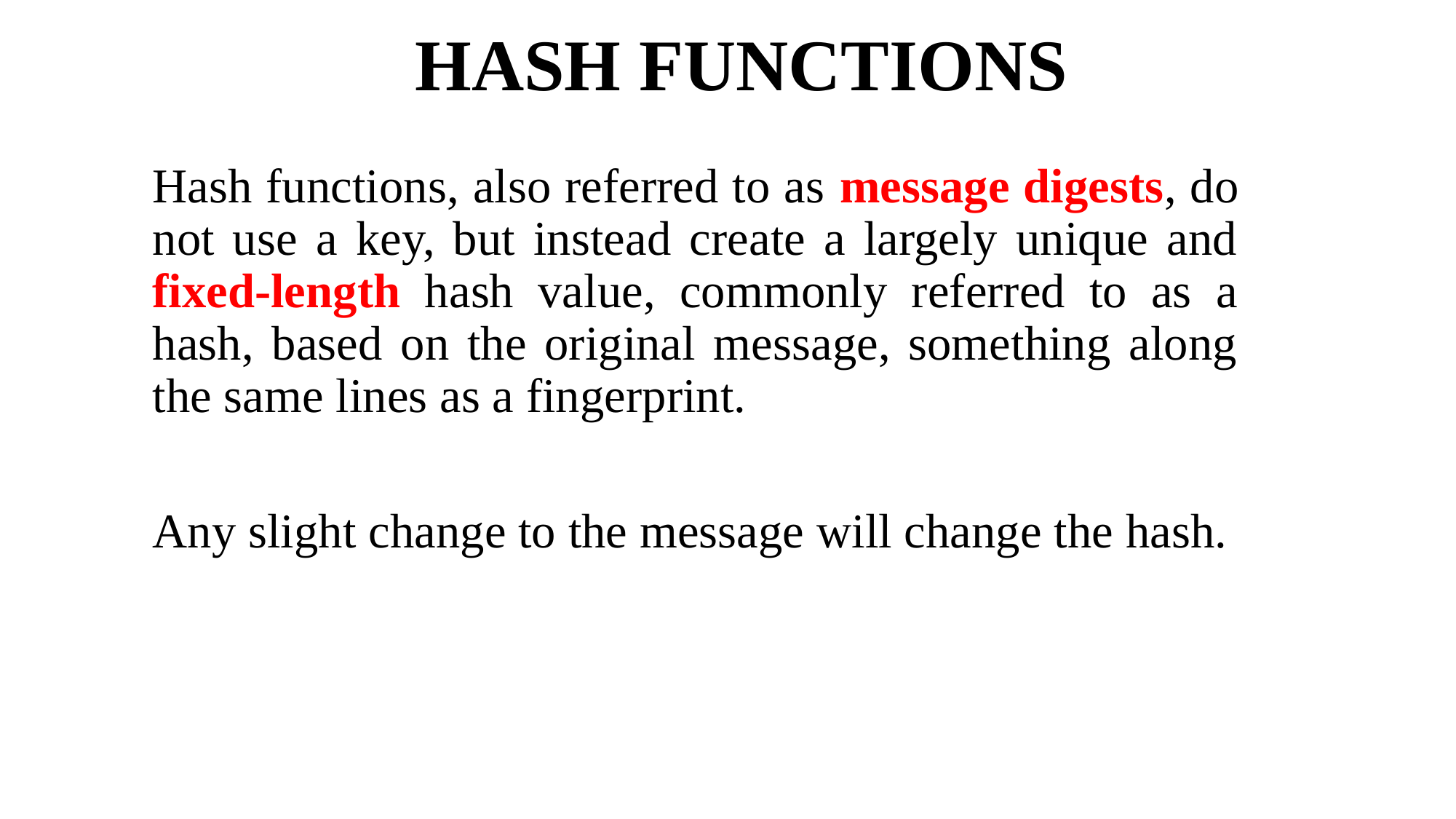

# HASH FUNCTIONS
Hash functions, also referred to as message digests, do not use a key, but instead create a largely unique and fixed-length hash value, commonly referred to as a hash, based on the original message, something along the same lines as a fingerprint.

Any slight change to the message will change the hash.